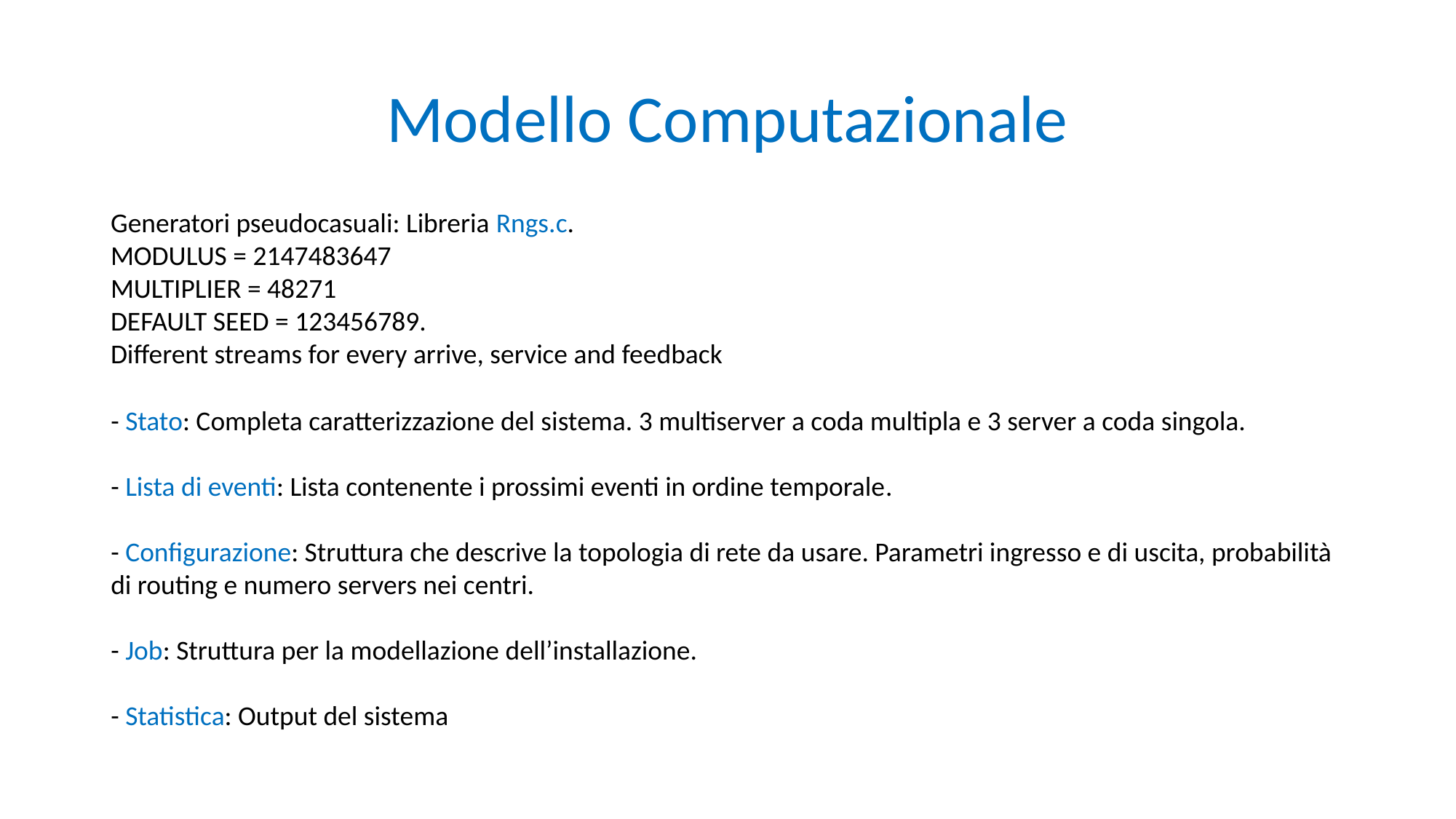

Modello Computazionale
Generatori pseudocasuali: Libreria Rngs.c.
MODULUS = 2147483647
MULTIPLIER = 48271
DEFAULT SEED = 123456789.
Different streams for every arrive, service and feedback

- Stato: Completa caratterizzazione del sistema. 3 multiserver a coda multipla e 3 server a coda singola.

- Lista di eventi: Lista contenente i prossimi eventi in ordine temporale.

- Configurazione: Struttura che descrive la topologia di rete da usare. Parametri ingresso e di uscita, probabilità di routing e numero servers nei centri.

- Job: Struttura per la modellazione dell’installazione.

- Statistica: Output del sistema